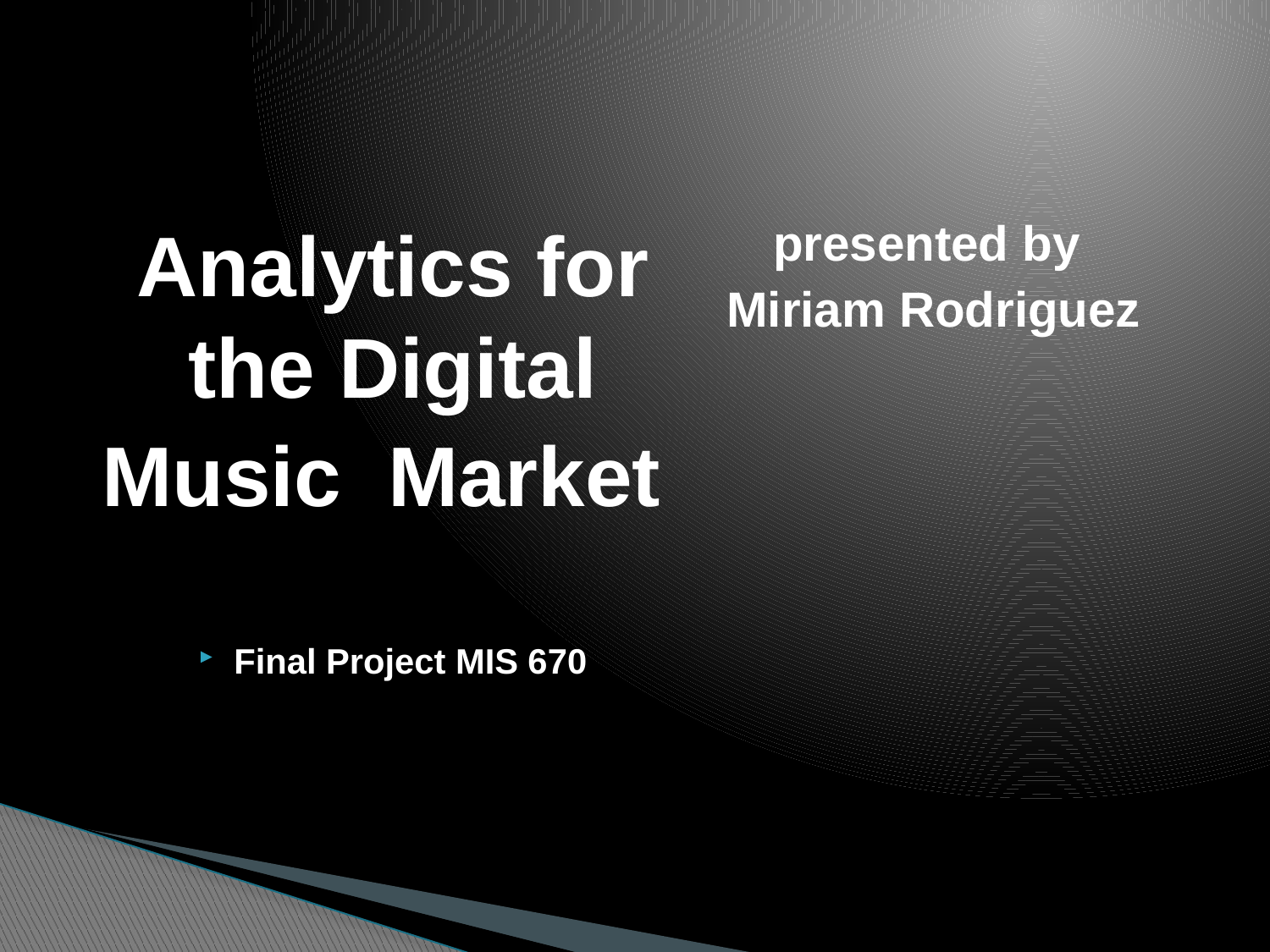

Analytics for the Digital
Music  Market

Final Project MIS 670
presented by
Miriam Rodriguez